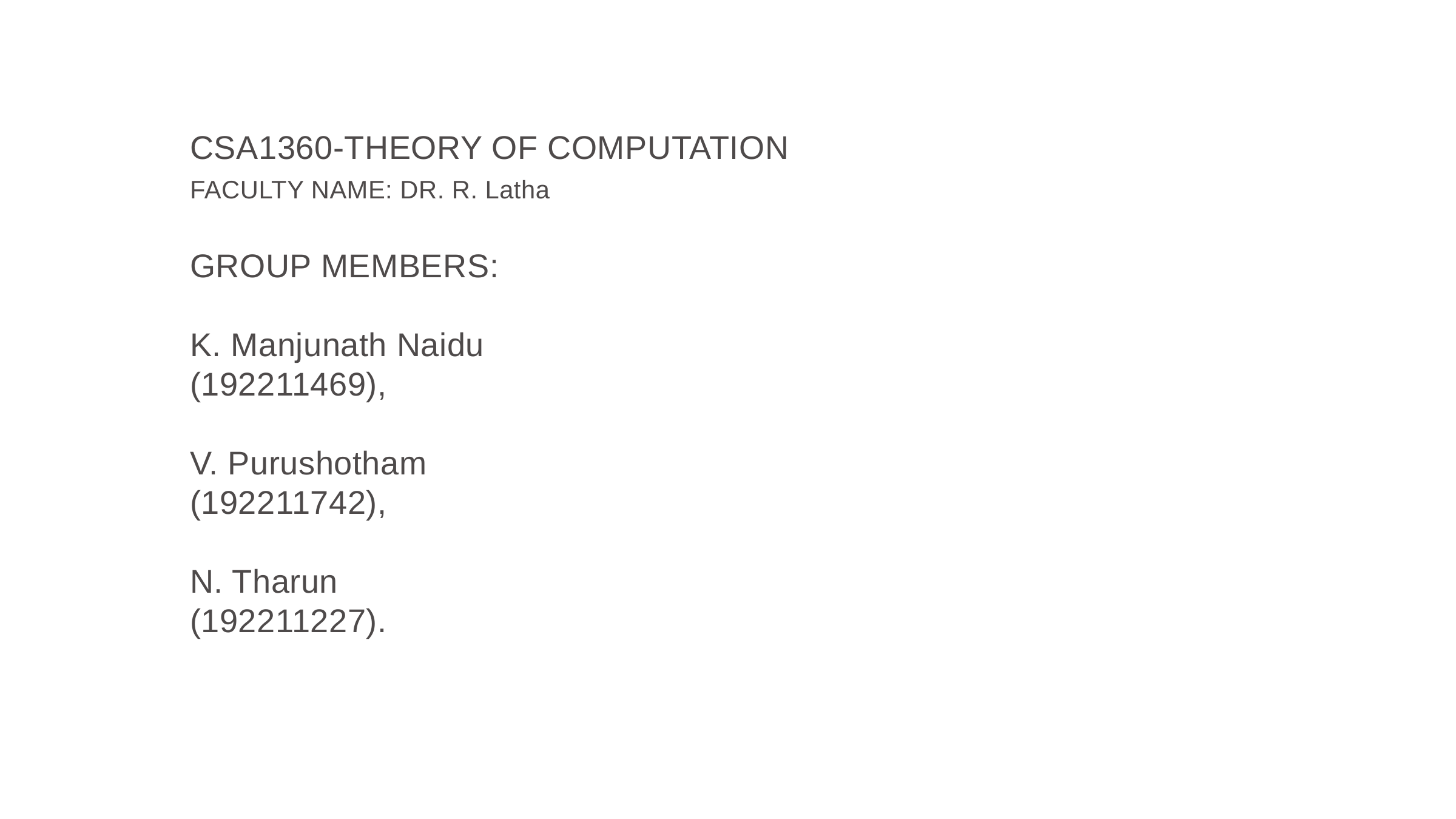

CSA1360-THEORY OF COMPUTATION
FACULTY NAME: DR. R. Latha

GROUP MEMBERS:

K. Manjunath Naidu
(192211469),

V. Purushotham
(192211742),

N. Tharun
(192211227).